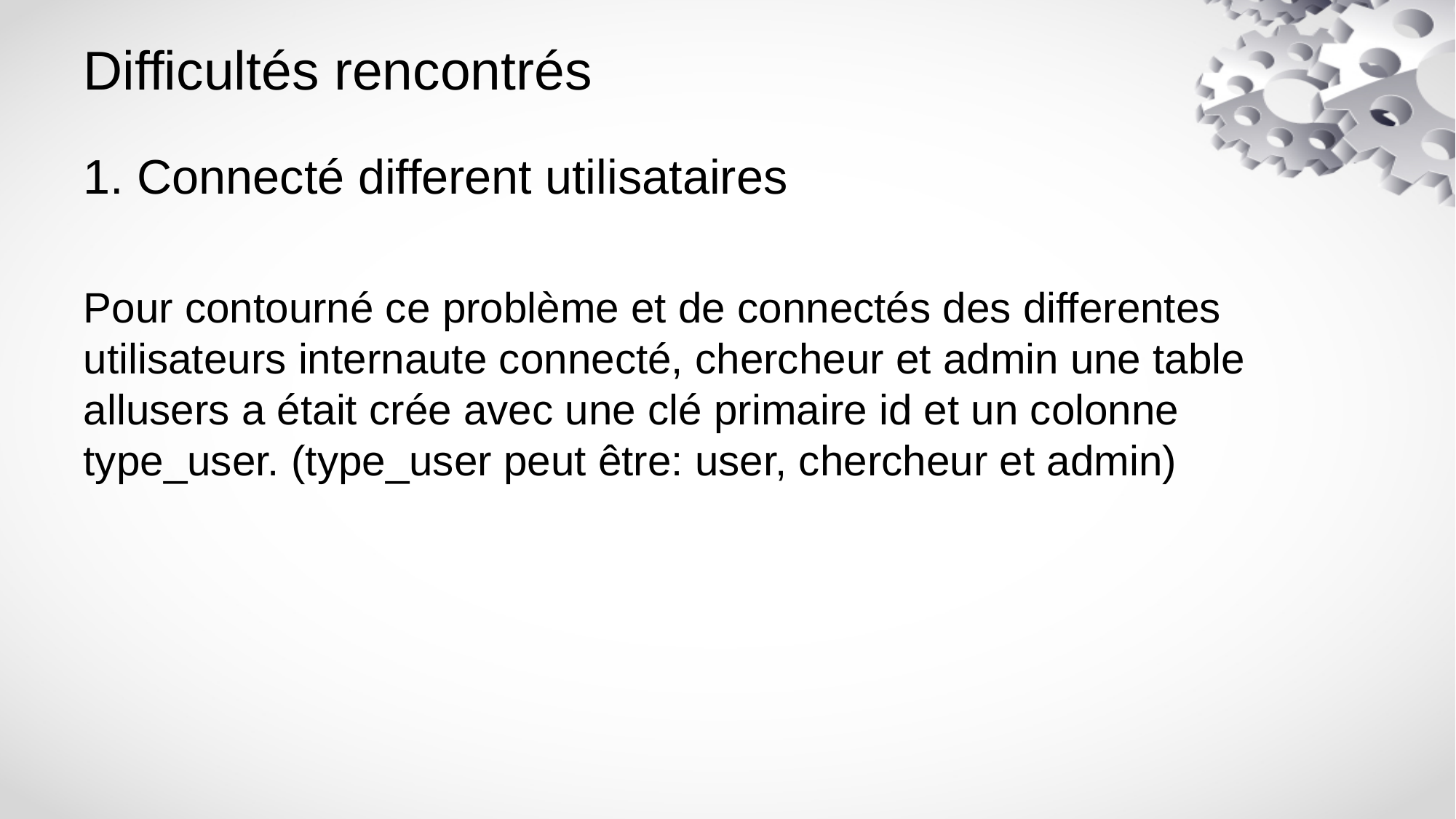

# Difficultés rencontrés
1. Connecté different utilisataires

Pour contourné ce problème et de connectés des differentes utilisateurs internaute connecté, chercheur et admin une table allusers a était crée avec une clé primaire id et un colonne type_user. (type_user peut être: user, chercheur et admin)